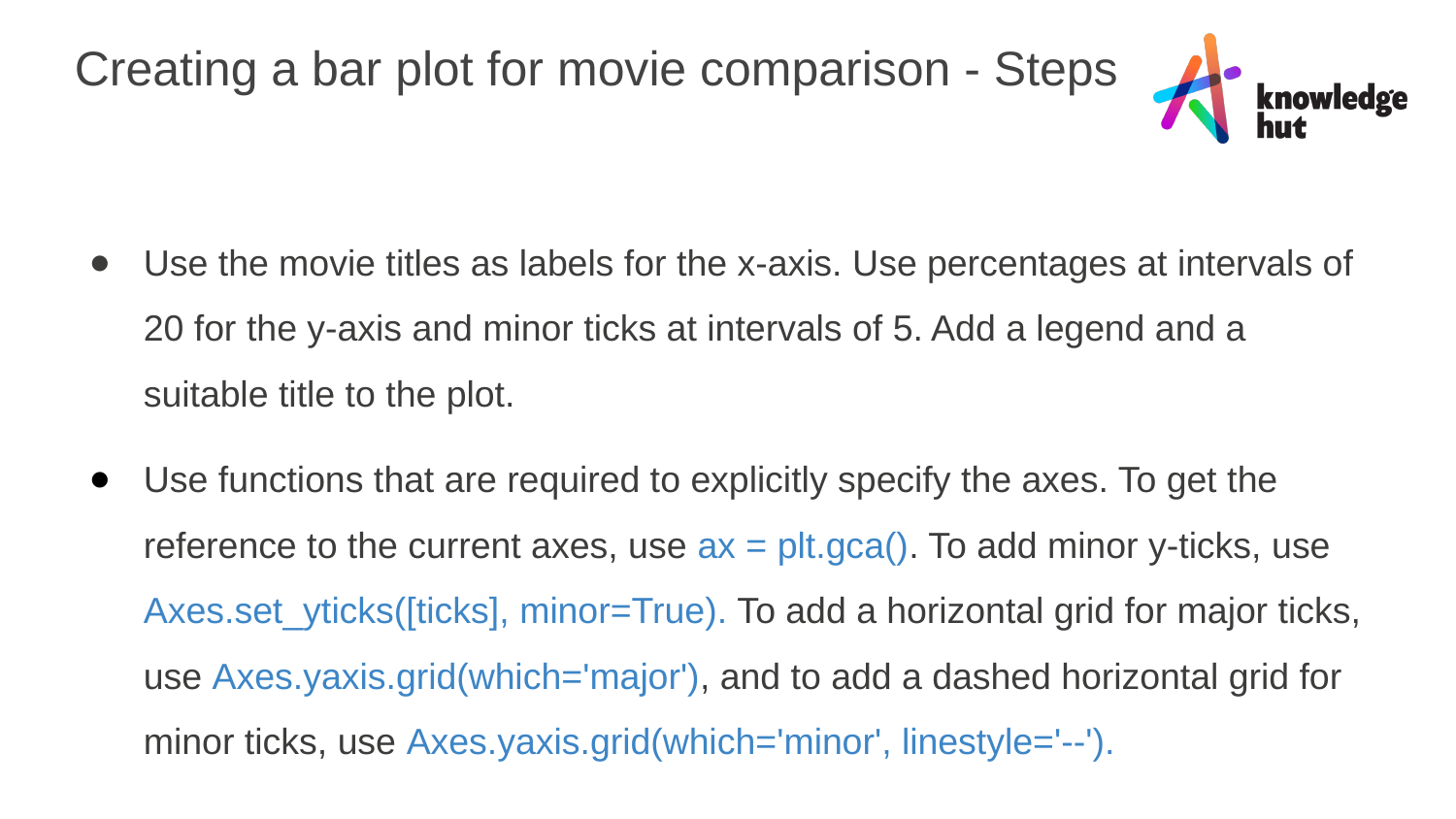

Creating a bar plot for movie comparison - Steps
Use the movie titles as labels for the x-axis. Use percentages at intervals of 20 for the y-axis and minor ticks at intervals of 5. Add a legend and a suitable title to the plot.
Use functions that are required to explicitly specify the axes. To get the reference to the current axes, use ax = plt.gca(). To add minor y-ticks, use Axes.set_yticks([ticks], minor=True). To add a horizontal grid for major ticks, use Axes.yaxis.grid(which='major'), and to add a dashed horizontal grid for minor ticks, use Axes.yaxis.grid(which='minor', linestyle='--').